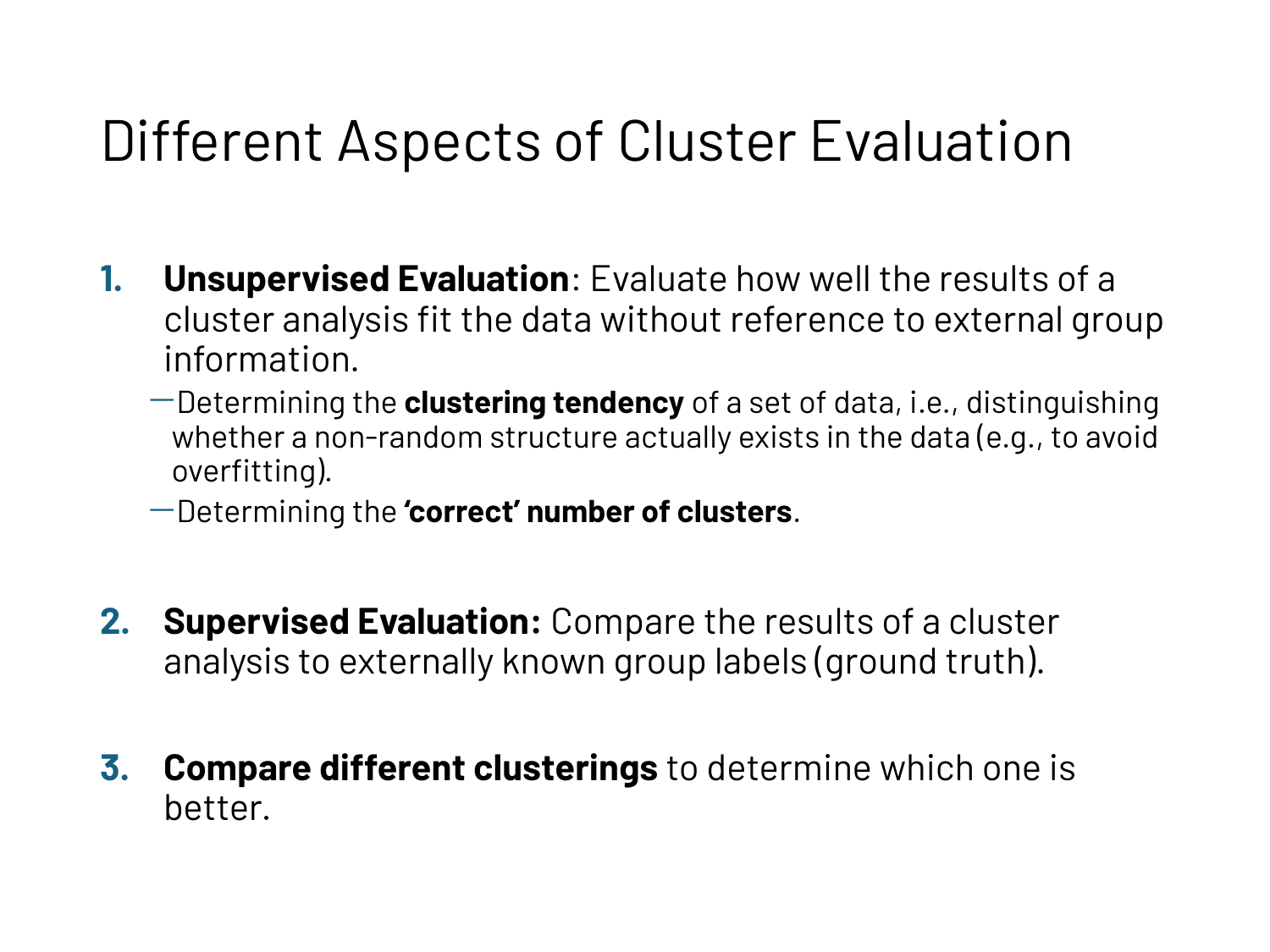

# Different Aspects of Cluster Evaluation
Unsupervised Evaluation: Evaluate how well the results of a cluster analysis fit the data without reference to external group information.
Determining the clustering tendency of a set of data, i.e., distinguishing whether a non-random structure actually exists in the data (e.g., to avoid overfitting).
Determining the ‘correct’ number of clusters.

Supervised Evaluation: Compare the results of a cluster analysis to externally known group labels (ground truth).

Compare different clusterings to determine which one is better.